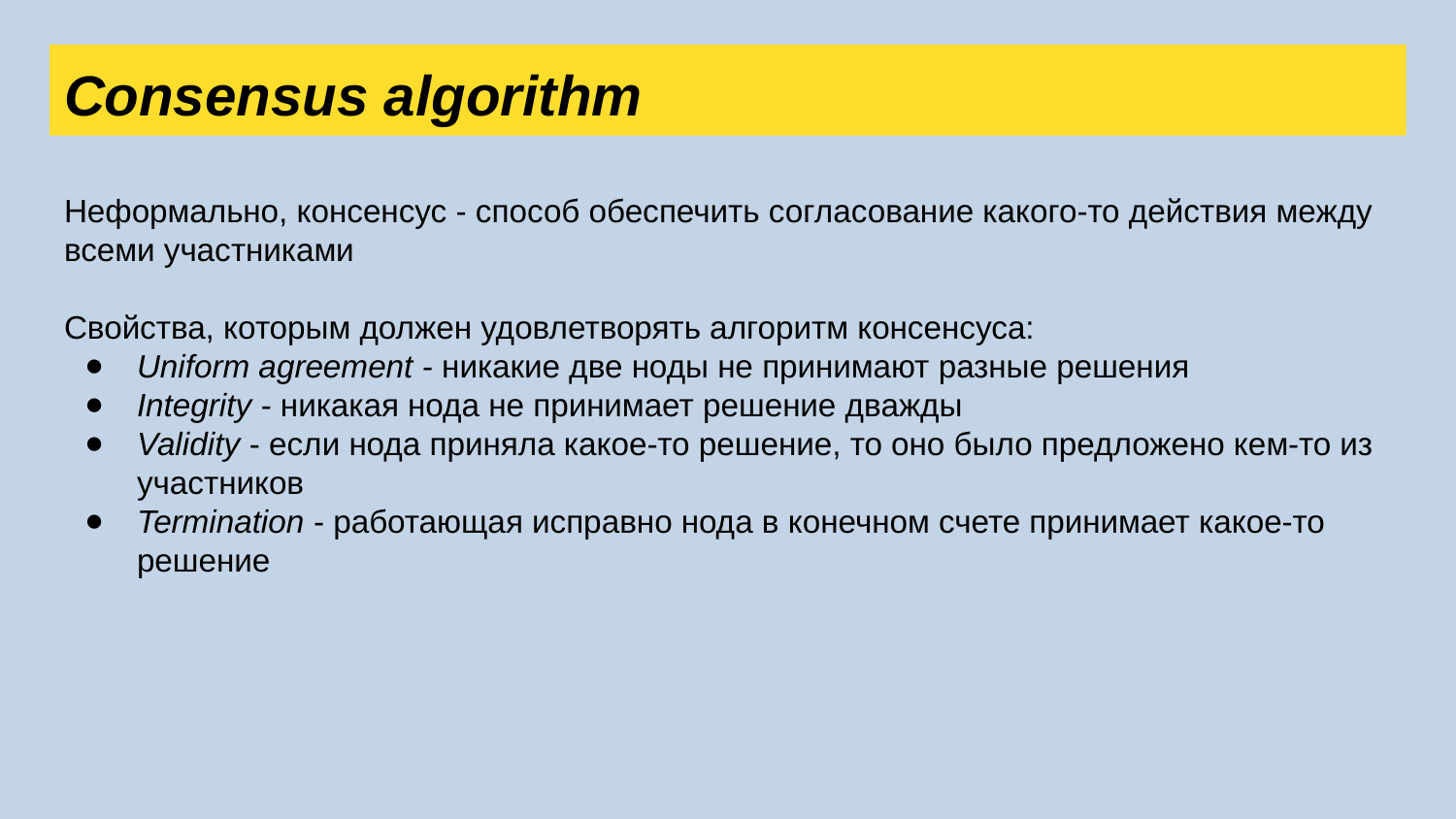

Consensus algorithm
Неформально, консенсус - способ обеспечить согласование какого-то действия между всеми участниками

Свойства, которым должен удовлетворять алгоритм консенсуса:
Uniform agreement - никакие две ноды не принимают разные решения
Integrity - никакая нода не принимает решение дважды
Validity - если нода приняла какое-то решение, то оно было предложено кем-то из участников
Termination - работающая исправно нода в конечном счете принимает какое-то решение